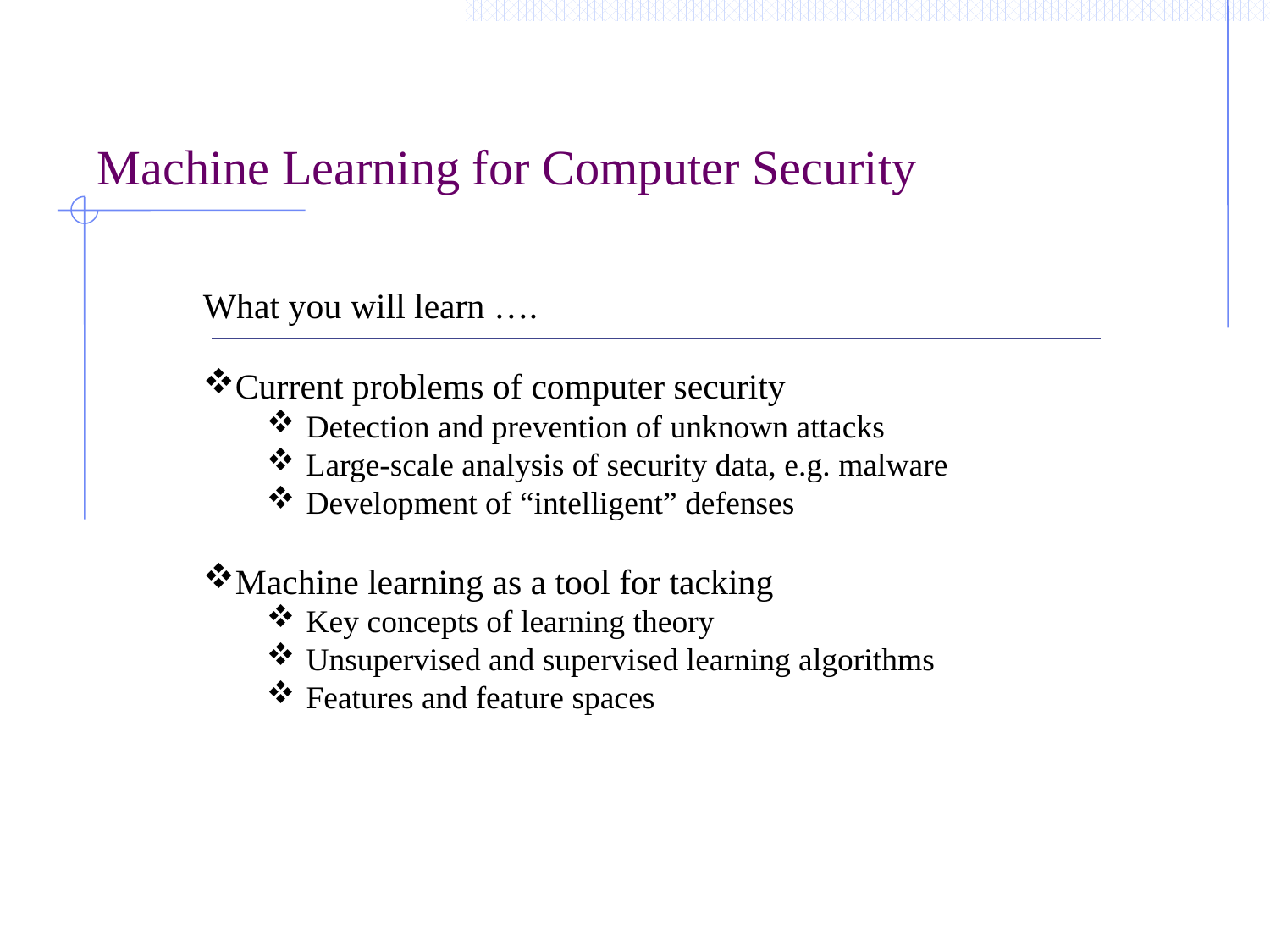

# Machine Learning for Computer Security
What you will learn ….

Current problems of computer security
Detection and prevention of unknown attacks
Large-scale analysis of security data, e.g. malware
Development of “intelligent” defenses

Machine learning as a tool for tacking
Key concepts of learning theory
Unsupervised and supervised learning algorithms
Features and feature spaces